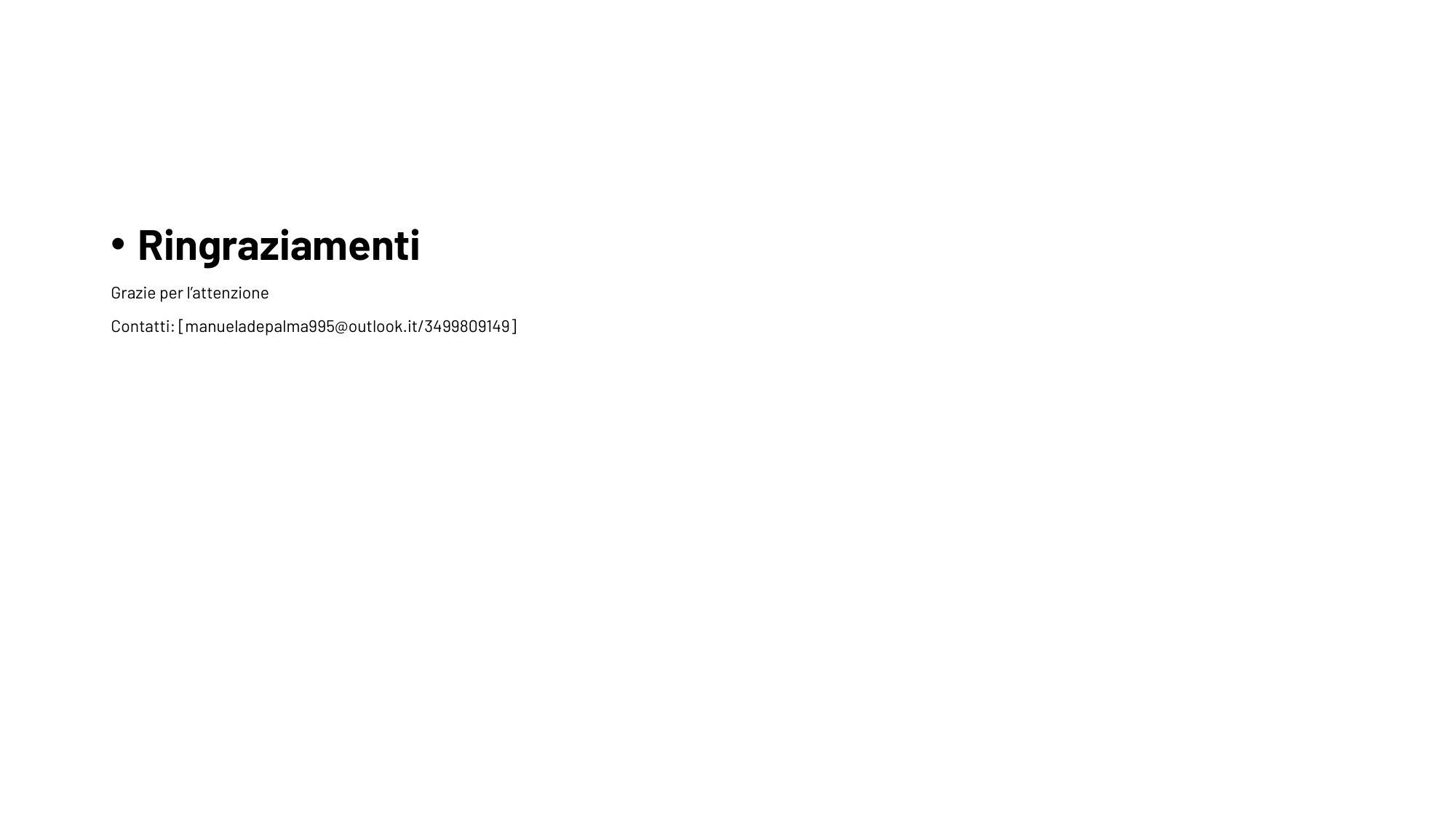

#
Ringraziamenti
Grazie per l’attenzione
Contatti: [manueladepalma995@outlook.it/3499809149]